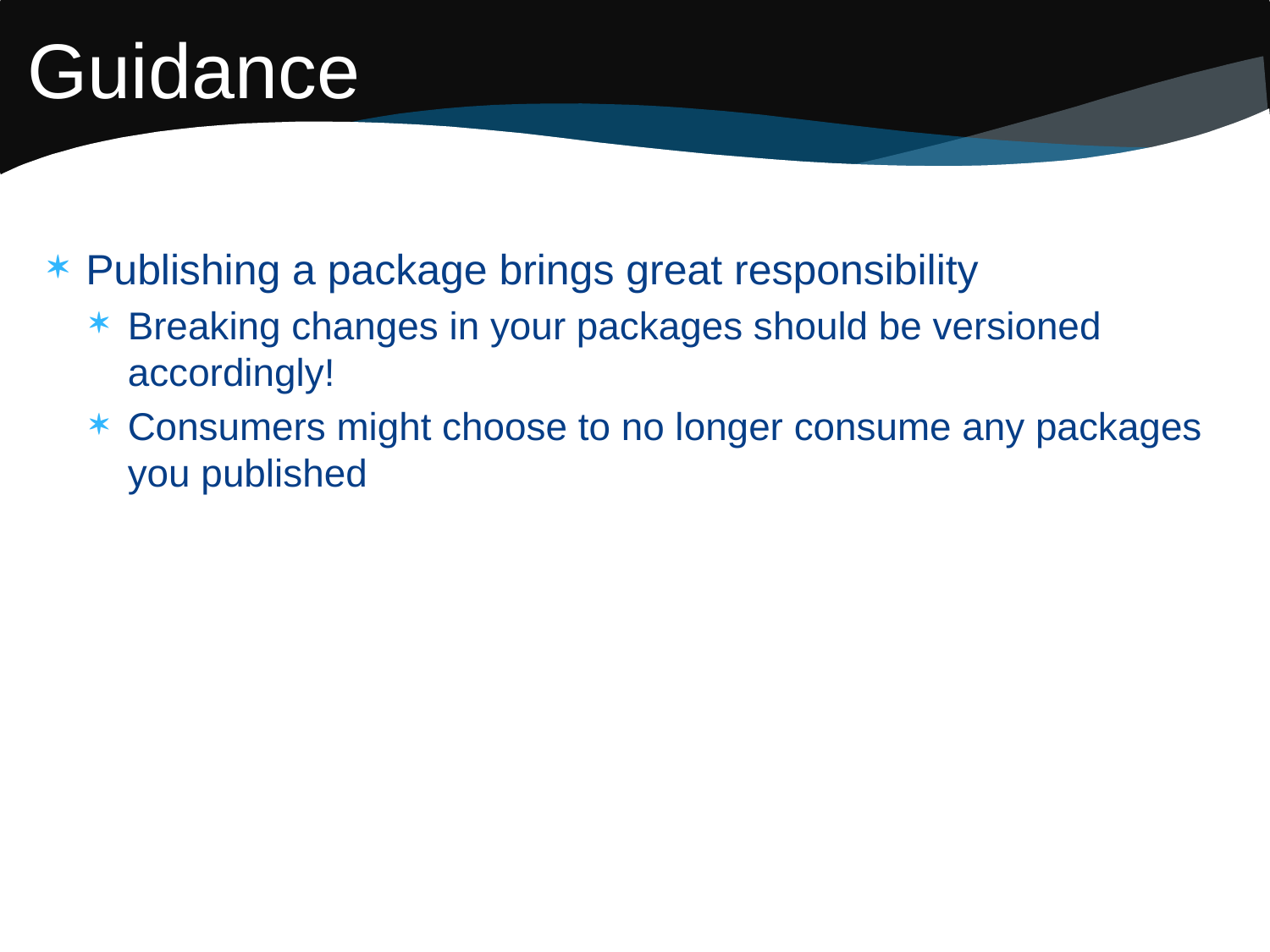

# Guidance
Publishing a package brings great responsibility
Breaking changes in your packages should be versioned accordingly!
Consumers might choose to no longer consume any packages you published